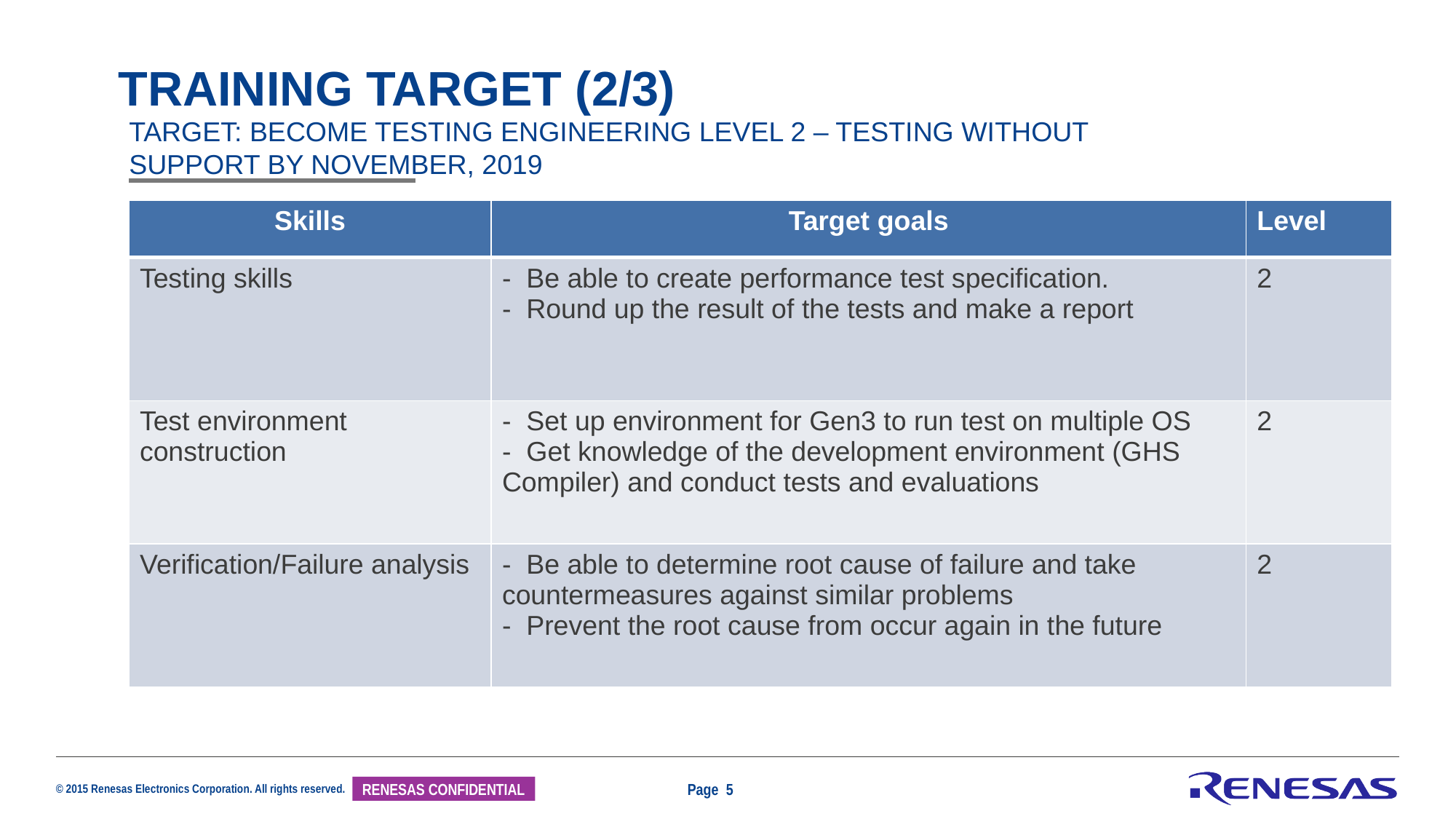

# Training target (2/3)
TARGET: BECOME TESTING ENGINEERING LEVEL 2 – TESTING WITHOUT SUPPORT BY NOVEMBER, 2019

| Skills | Target goals | Level |
| --- | --- | --- |
| Testing skills | - Be able to create performance test specification. - Round up the result of the tests and make a report | 2 |
| Test environment construction | - Set up environment for Gen3 to run test on multiple OS - Get knowledge of the development environment (GHS Compiler) and conduct tests and evaluations | 2 |
| Verification/Failure analysis | - Be able to determine root cause of failure and take countermeasures against similar problems - Prevent the root cause from occur again in the future | 2 |

Page  5